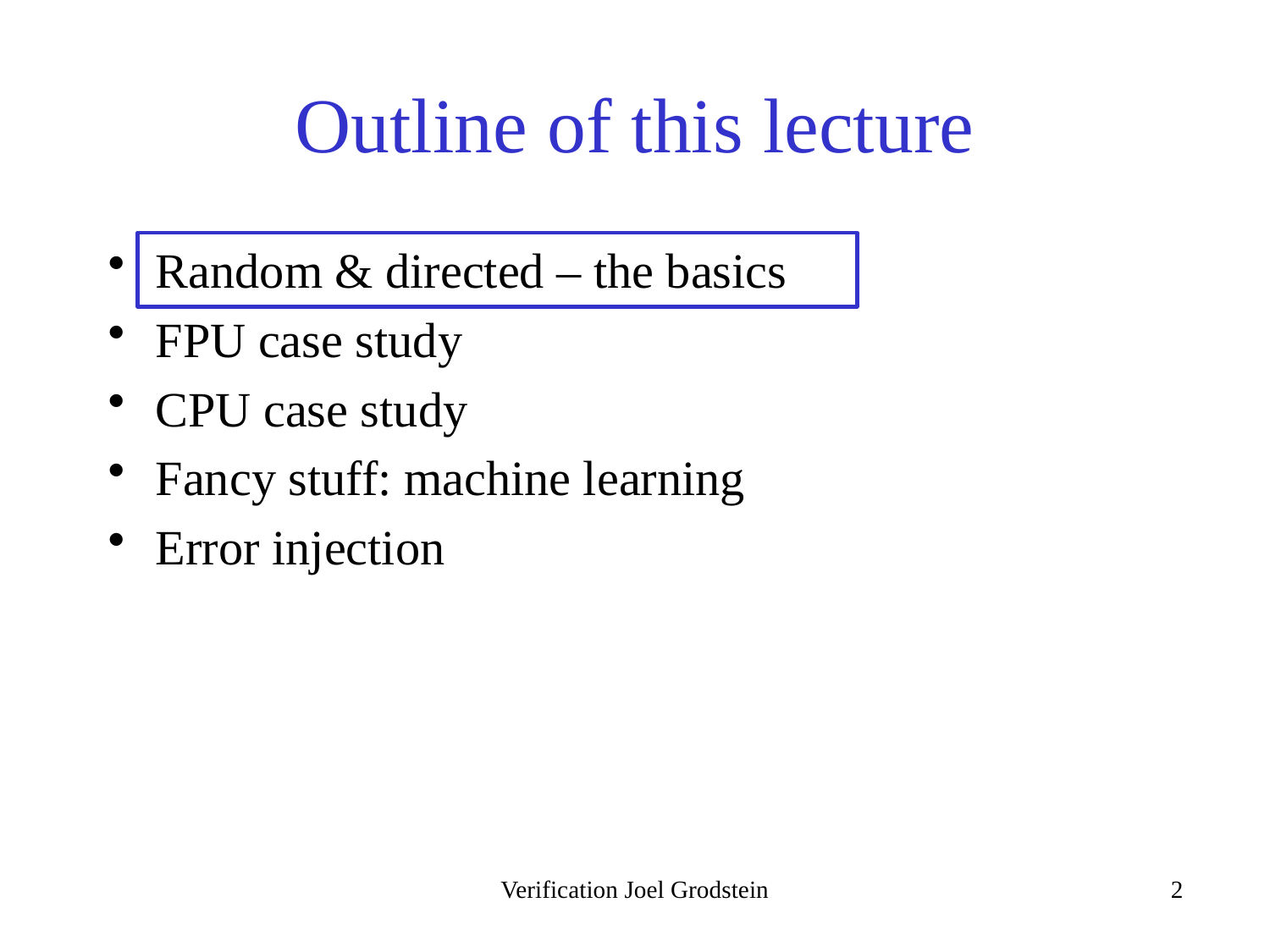

# Outline of this lecture
Random & directed – the basics
FPU case study
CPU case study
Fancy stuff: machine learning
Error injection

Verification Joel Grodstein